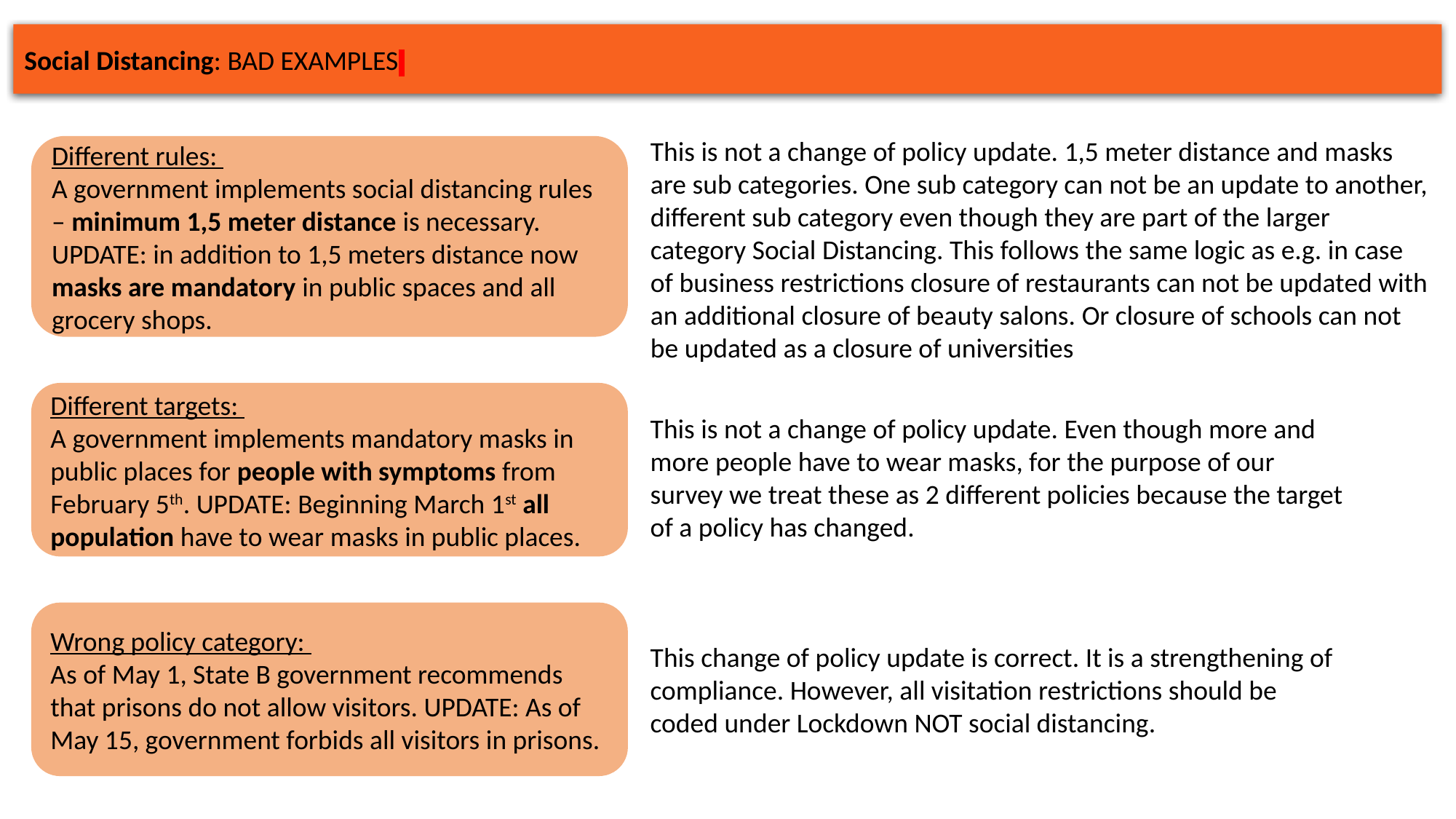

Social Distancing: BAD EXAMPLES
This is not a change of policy update. 1,5 meter distance and masks are sub categories. One sub category can not be an update to another, different sub category even though they are part of the larger category Social Distancing. This follows the same logic as e.g. in case of business restrictions closure of restaurants can not be updated with an additional closure of beauty salons. Or closure of schools can not be updated as a closure of universities
Different rules:
A government implements social distancing rules – minimum 1,5 meter distance is necessary. UPDATE: in addition to 1,5 meters distance now masks are mandatory in public spaces and all grocery shops.
Different targets:
A government implements mandatory masks in public places for people with symptoms from February 5th. UPDATE: Beginning March 1st all population have to wear masks in public places.
This is not a change of policy update. Even though more and more people have to wear masks, for the purpose of our survey we treat these as 2 different policies because the target of a policy has changed.
Wrong policy category:
As of May 1, State B government recommends that prisons do not allow visitors. UPDATE: As of May 15, government forbids all visitors in prisons.
This change of policy update is correct. It is a strengthening of compliance. However, all visitation restrictions should be coded under Lockdown NOT social distancing.